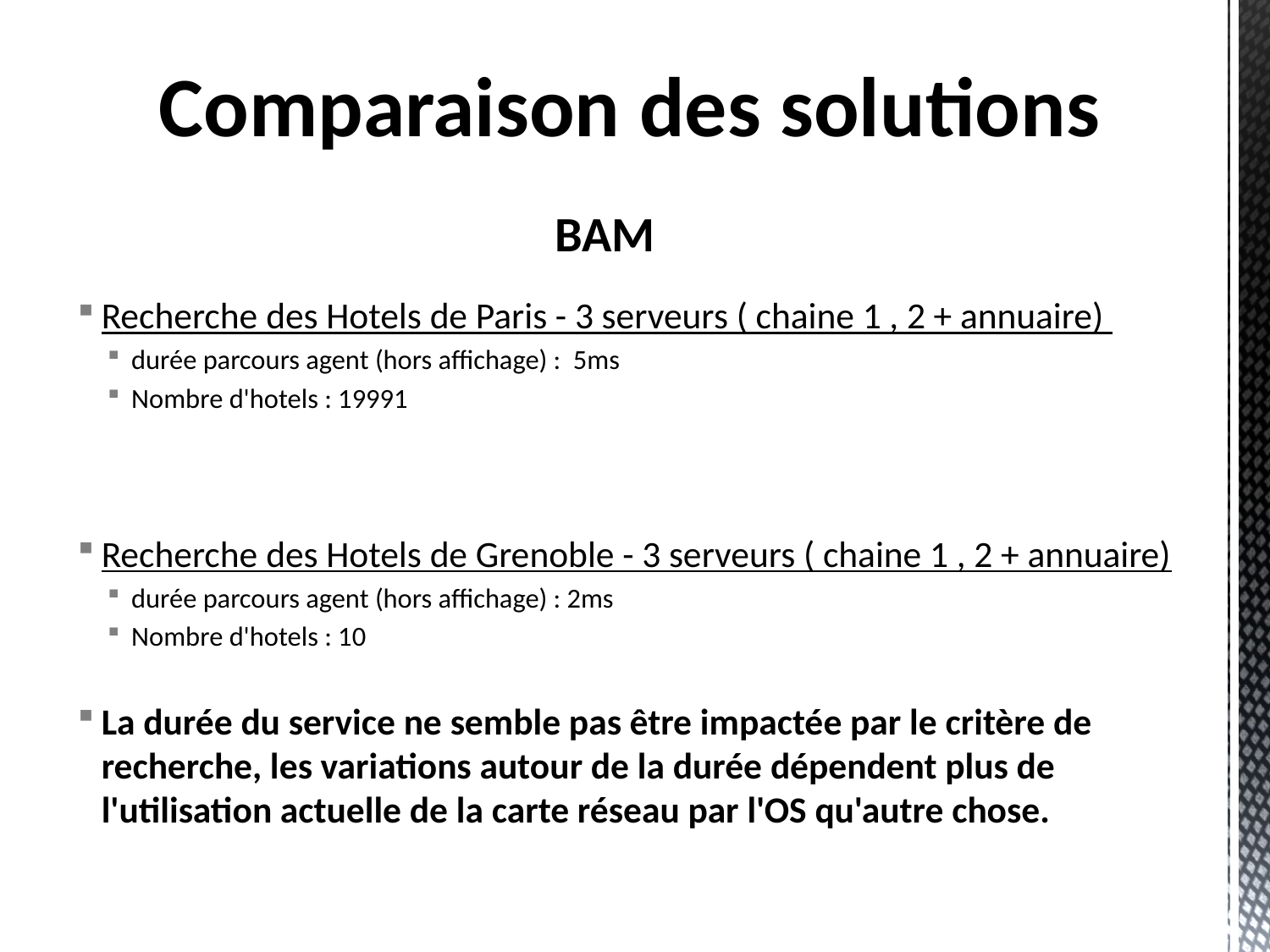

Comparaison des solutions
BAM
Recherche des Hotels de Paris - 3 serveurs ( chaine 1 , 2 + annuaire)
durée parcours agent (hors affichage) :  5ms
Nombre d'hotels : 19991

Recherche des Hotels de Grenoble - 3 serveurs ( chaine 1 , 2 + annuaire)
durée parcours agent (hors affichage) : 2ms
Nombre d'hotels : 10

La durée du service ne semble pas être impactée par le critère de recherche, les variations autour de la durée dépendent plus de l'utilisation actuelle de la carte réseau par l'OS qu'autre chose.